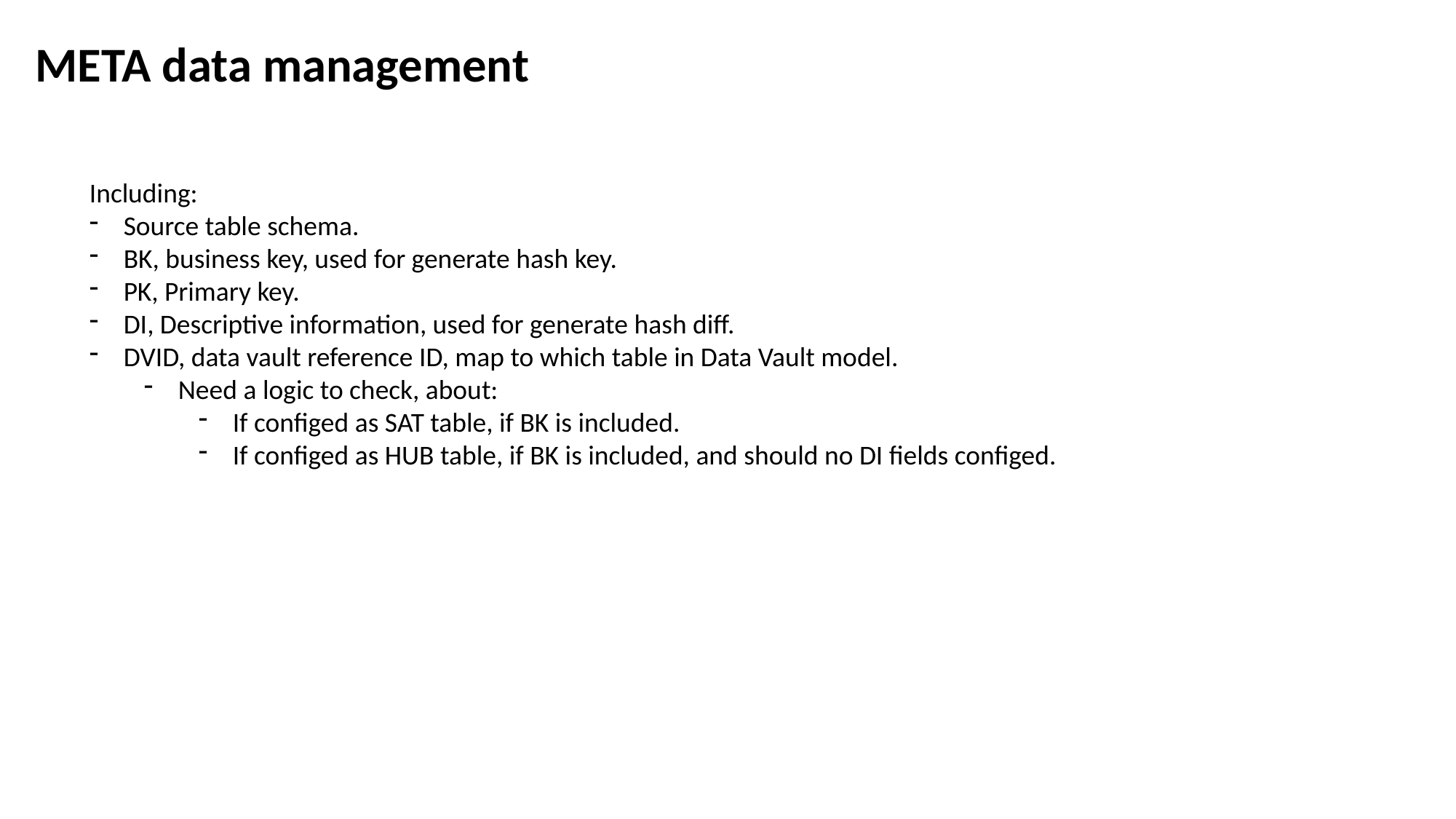

META data management
Including:
Source table schema.
BK, business key, used for generate hash key.
PK, Primary key.
DI, Descriptive information, used for generate hash diff.
DVID, data vault reference ID, map to which table in Data Vault model.
Need a logic to check, about:
If configed as SAT table, if BK is included.
If configed as HUB table, if BK is included, and should no DI fields configed.